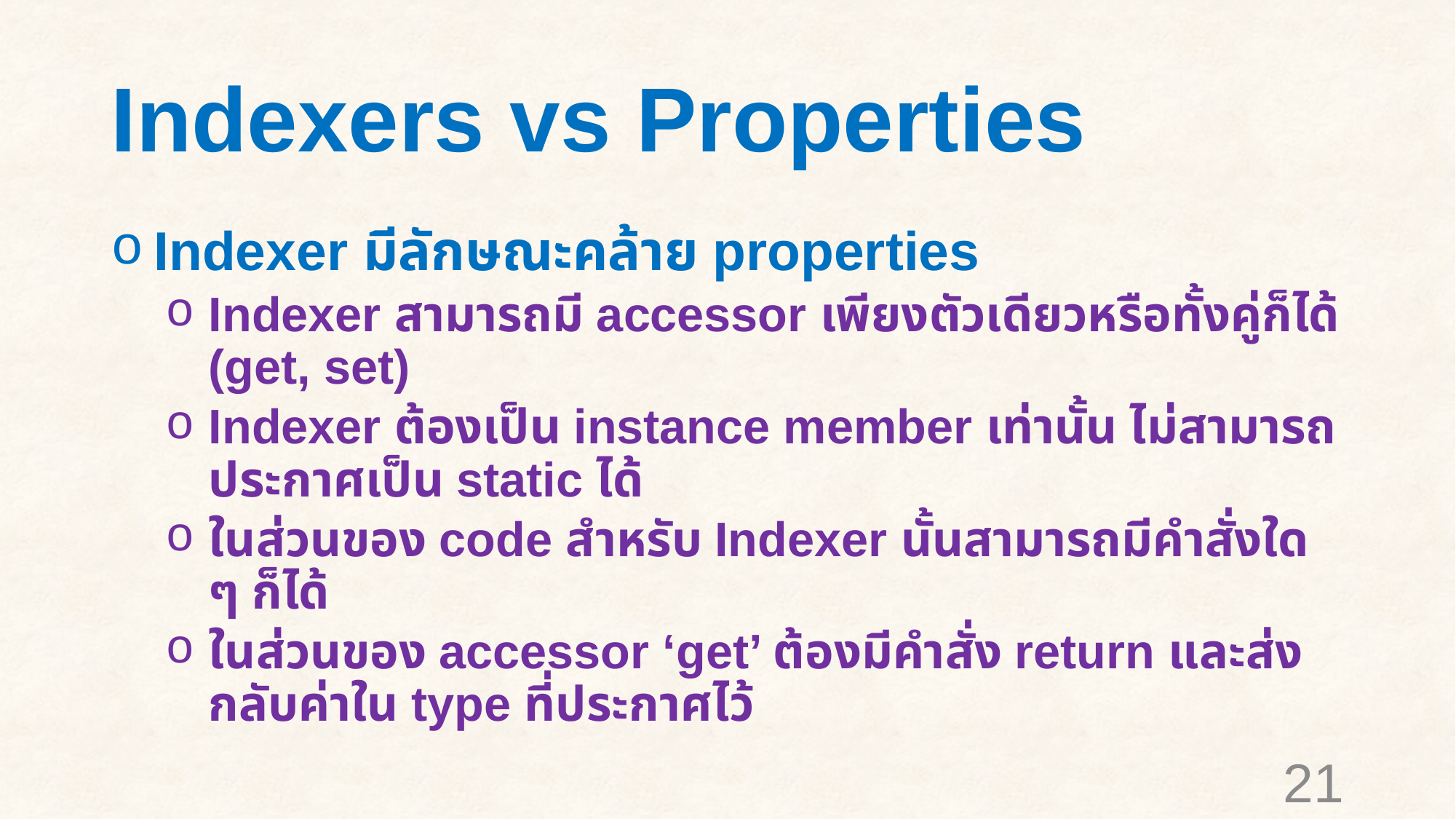

# Indexers vs Properties
Indexer มีลักษณะคล้าย properties
Indexer สามารถมี accessor เพียงตัวเดียวหรือทั้งคู่ก็ได้ (get, set)
Indexer ต้องเป็น instance member เท่านั้น ไม่สามารถประกาศเป็น static ได้
ในส่วนของ code สำหรับ Indexer นั้นสามารถมีคำสั่งใด ๆ ก็ได้
ในส่วนของ accessor ‘get’ ต้องมีคำสั่ง return และส่งกลับค่าใน type ที่ประกาศไว้

21